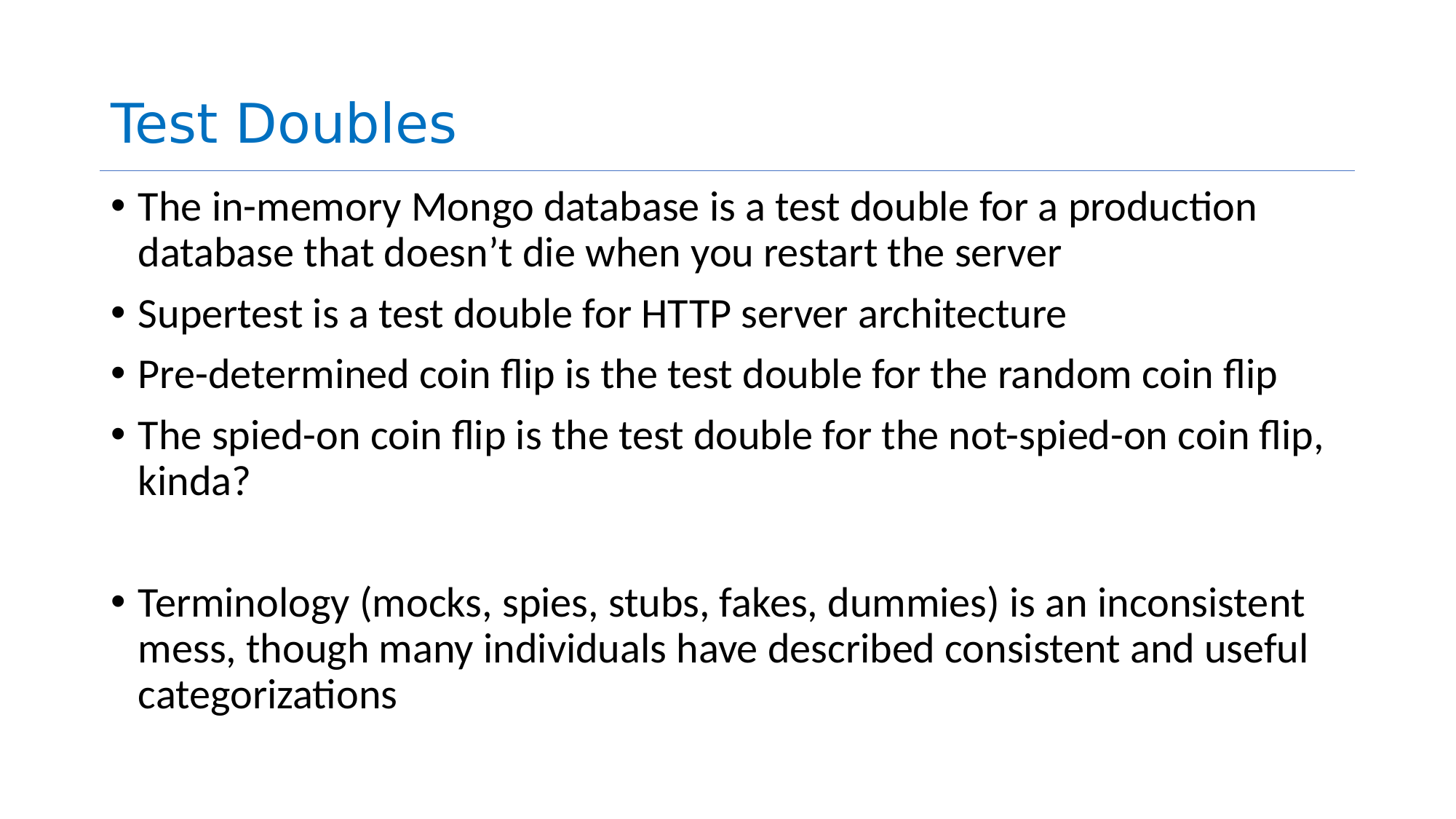

# Test Doubles
The in-memory Mongo database is a test double for a production database that doesn’t die when you restart the server
Supertest is a test double for HTTP server architecture
Pre-determined coin flip is the test double for the random coin flip
The spied-on coin flip is the test double for the not-spied-on coin flip, kinda?

Terminology (mocks, spies, stubs, fakes, dummies) is an inconsistent mess, though many individuals have described consistent and useful categorizations